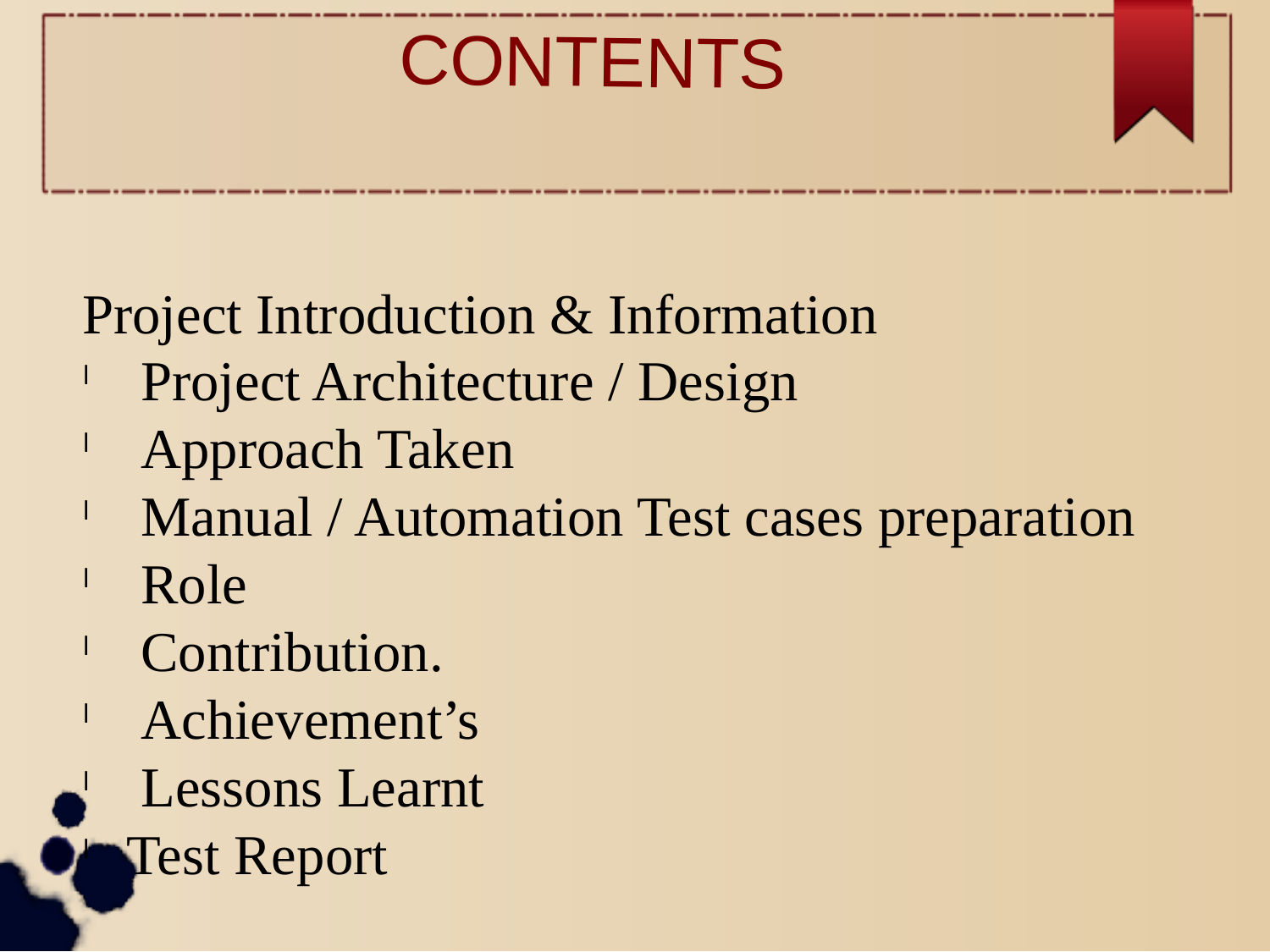

CONTENTS

Project Introduction & Information
  Project Architecture / Design
  Approach Taken
  Manual / Automation Test cases preparation
  Role
  Contribution.
  Achievement’s
  Lessons Learnt
 Test Report